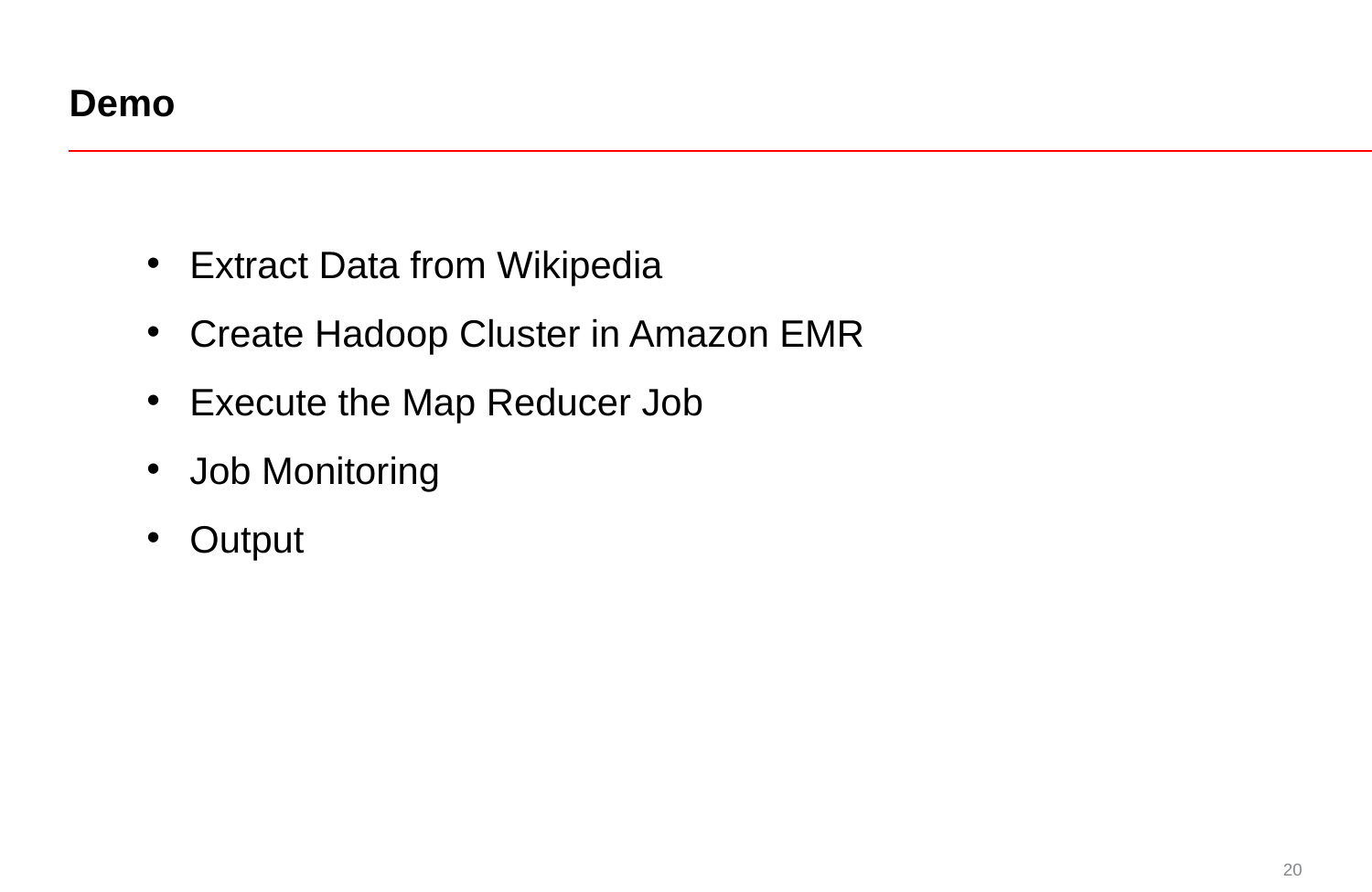

# Demo
Extract Data from Wikipedia
Create Hadoop Cluster in Amazon EMR
Execute the Map Reducer Job
Job Monitoring
Output